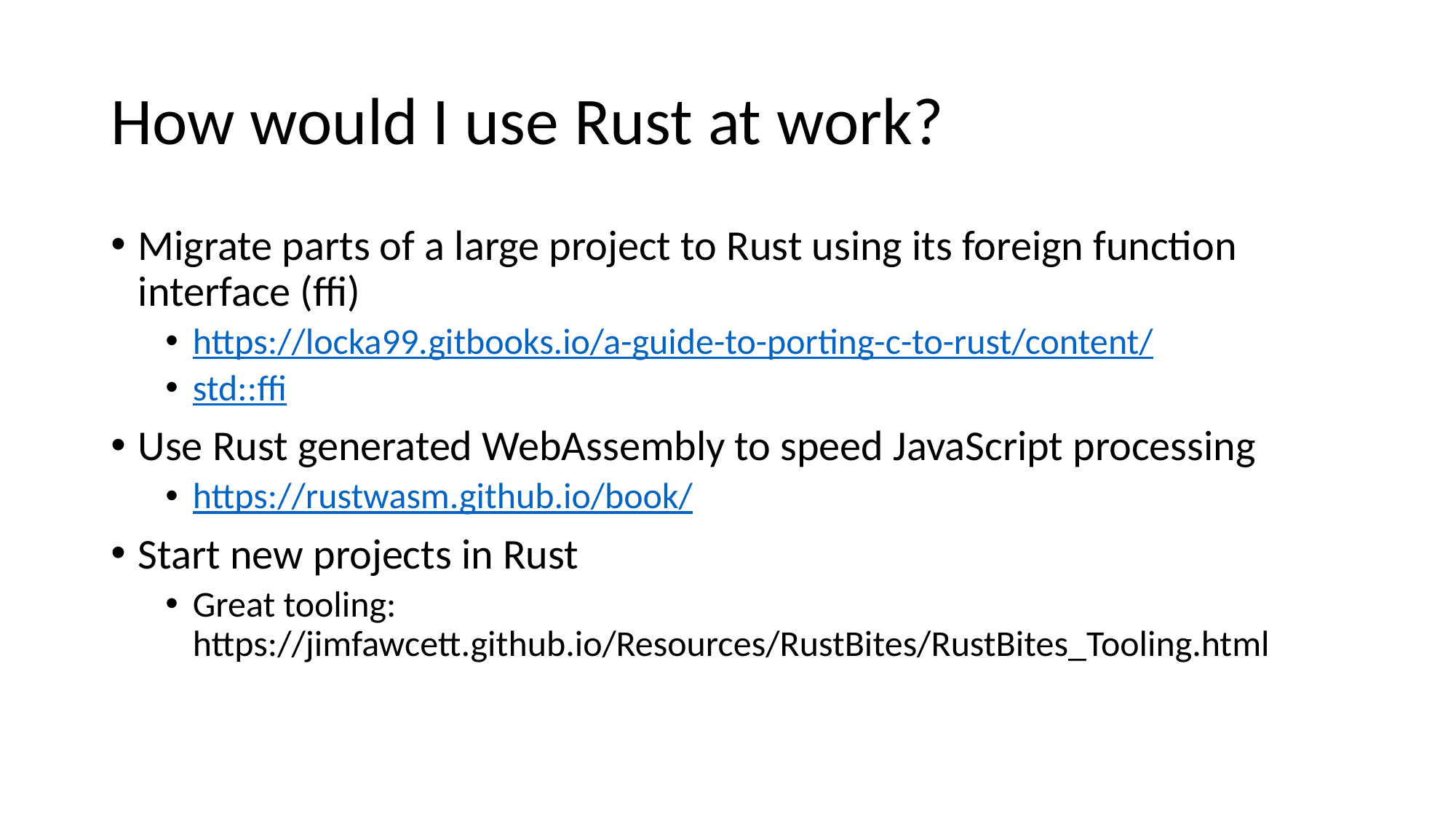

# How would I use Rust at work?
Migrate parts of a large project to Rust using its foreign function interface (ffi)
https://locka99.gitbooks.io/a-guide-to-porting-c-to-rust/content/
std::ffi
Use Rust generated WebAssembly to speed JavaScript processing
https://rustwasm.github.io/book/
Start new projects in Rust
Great tooling: https://jimfawcett.github.io/Resources/RustBites/RustBites_Tooling.html